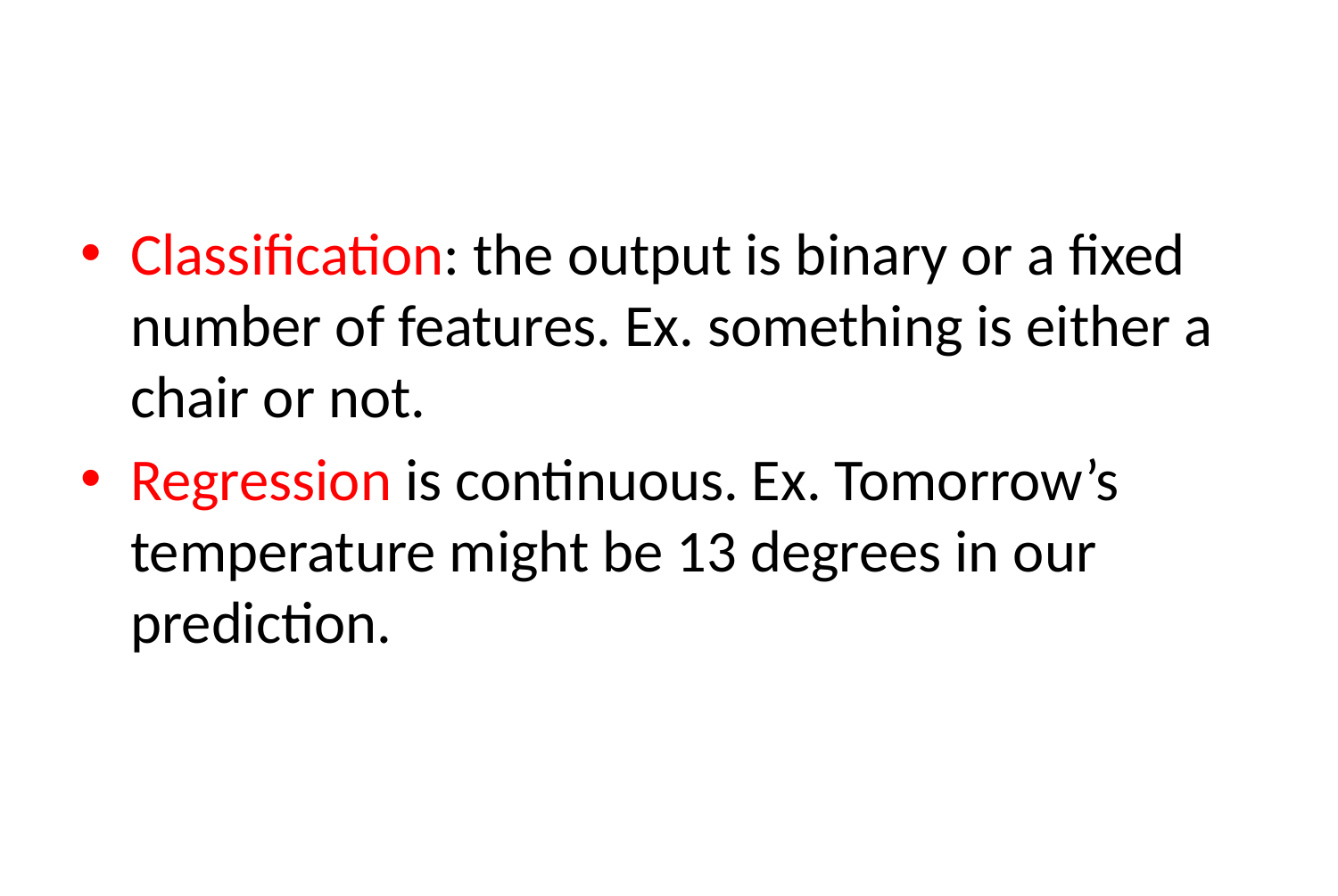

#
Classification: the output is binary or a fixed number of features. Ex. something is either a chair or not.
Regression is continuous. Ex. Tomorrow’s temperature might be 13 degrees in our prediction.